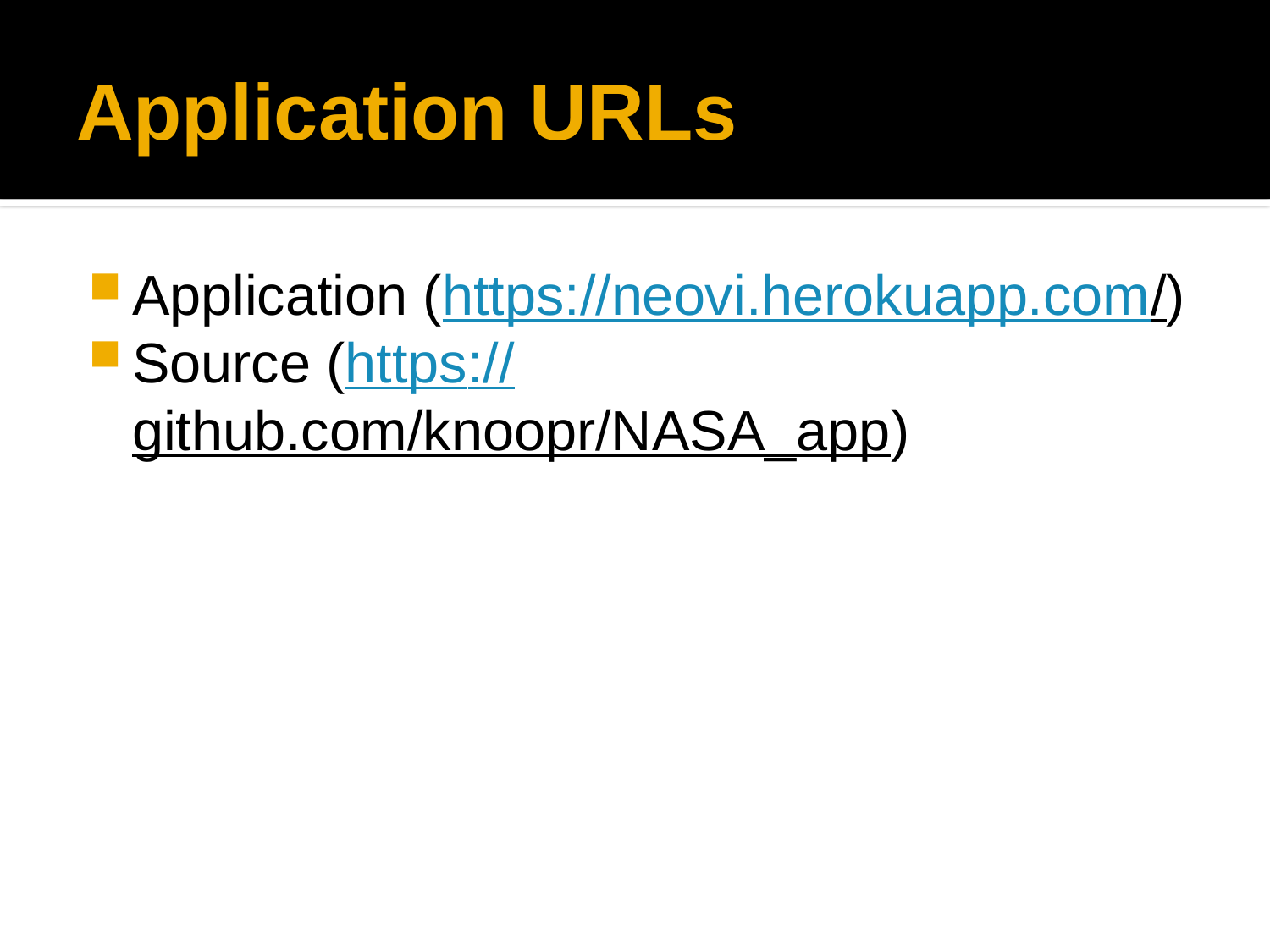

# Application URLs
Application (https://neovi.herokuapp.com/)
Source (https://github.com/knoopr/NASA_app)